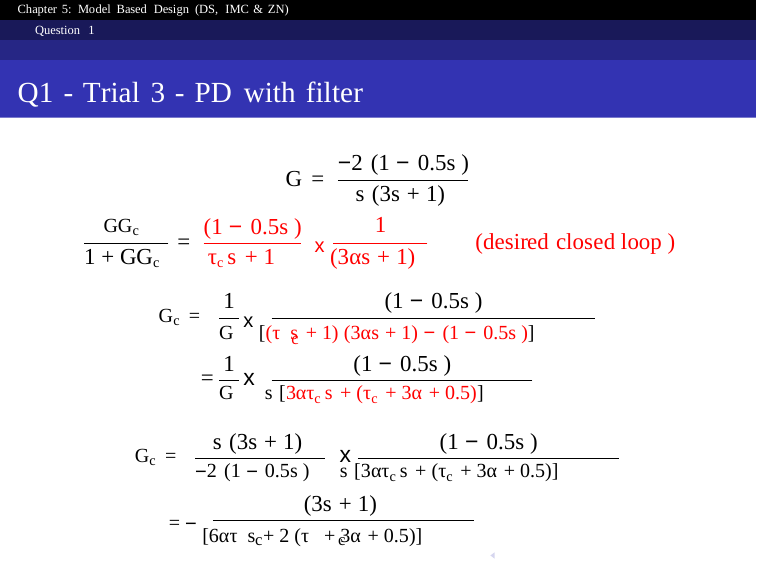

Chapter 5:  Model Based  Design (DS,  IMC & ZN)

Question  1

Q1 - Trial 3 - PD with filter
−2 (1 − 0.5s )
G =

s (3s + 1)
1
GGc
(1 − 0.5s )
=
(desired closed loop )
1 + GGc            τc s + 1     x (3αs + 1)

1
(1 − 0.5s )
Gc  =
G x [(τ  s + 1) (3αs + 1) − (1 − 0.5s )]

c
1
(1 − 0.5s )
=    x

G      s [3ατc s + (τc  + 3α + 0.5)]
s (3s + 1)
(1 − 0.5s )
Gc  =
x

−2 (1 − 0.5s )     s [3ατc s + (τc  + 3α + 0.5)]
(3s + 1)
= − [6ατ  s + 2 (τ   + 3α + 0.5)]

c
c